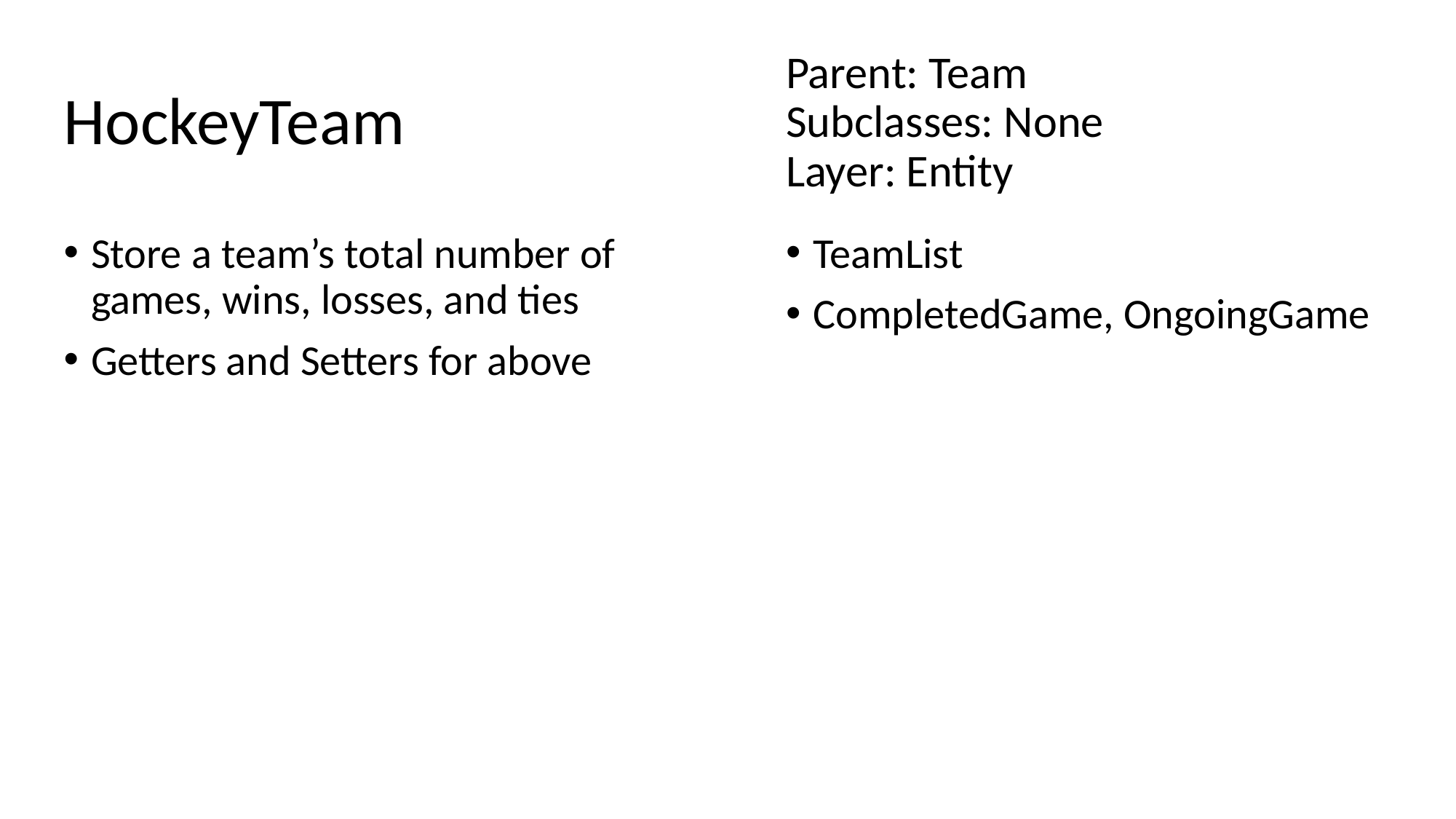

# HockeyTeam
Parent: Team
Subclasses: None
Layer: Entity
Store a team’s total number of games, wins, losses, and ties
Getters and Setters for above
TeamList
CompletedGame, OngoingGame